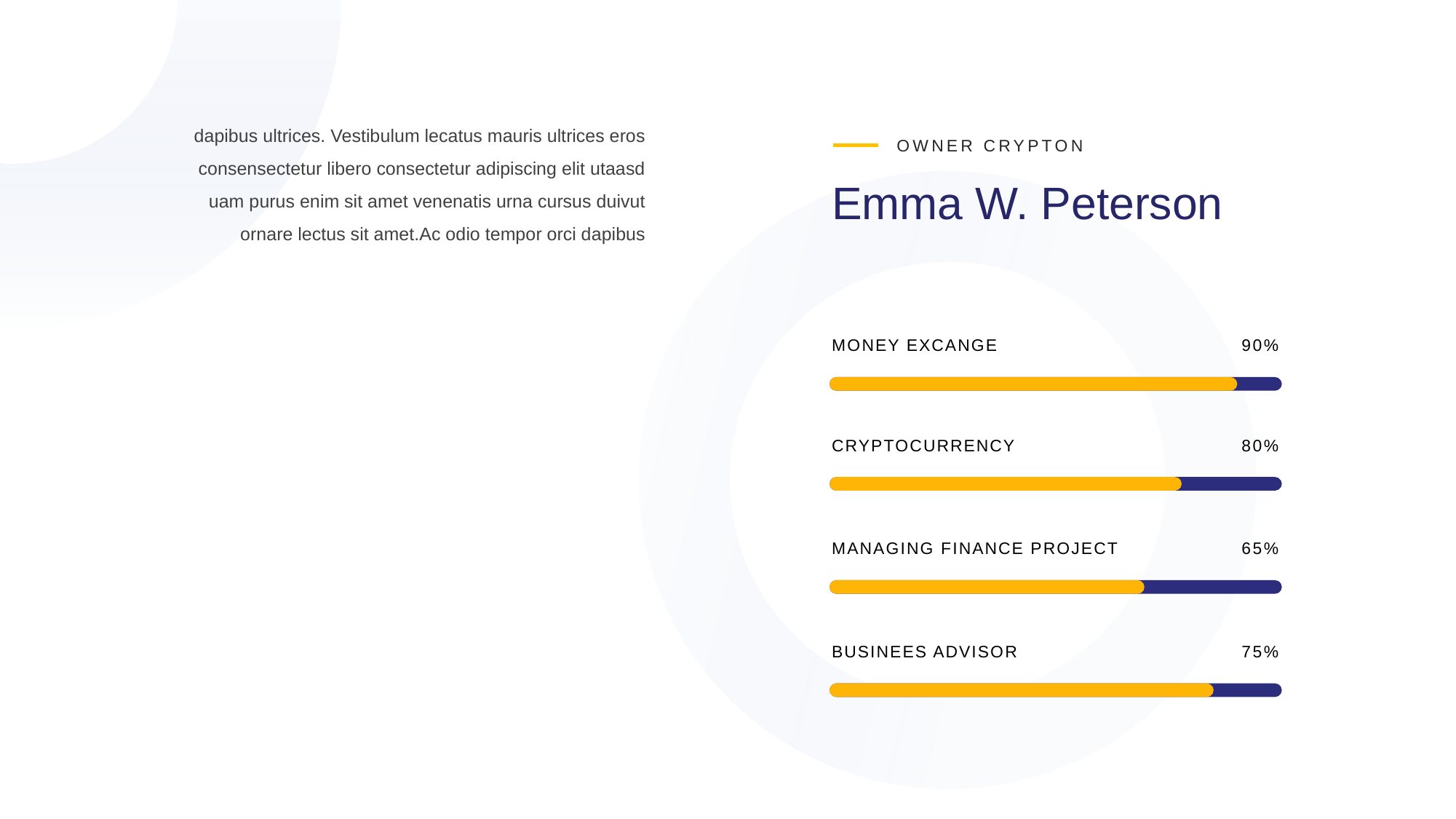

dapibus ultrices. Vestibulum lecatus mauris ultrices eros consensectetur libero consectetur adipiscing elit utaasd uam purus enim sit amet venenatis urna cursus duivut ornare lectus sit amet.Ac odio tempor orci dapibus
OWNER CRYPTON
Emma W. Peterson

MONEY EXCANGE
90%

CRYPTOCURRENCY
80%

MANAGING FINANCE PROJECT
65%

BUSINEES ADVISOR
75%